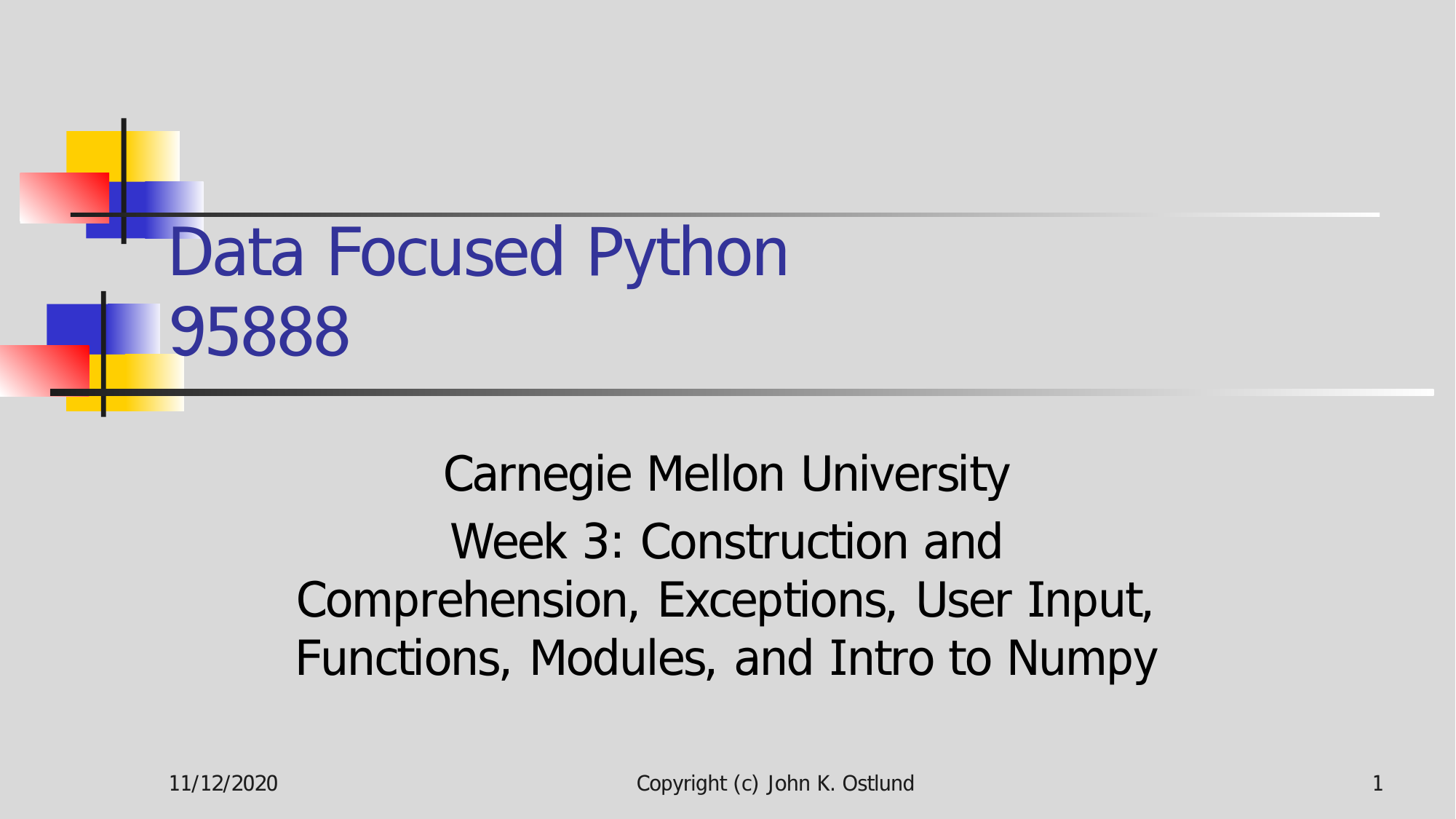

# Data Focused Python 95888
Carnegie Mellon University
Week 3: Construction and Comprehension, Exceptions, User Input, Functions, Modules, and Intro to Numpy
11/12/2020
Copyright (c) John K. Ostlund
1